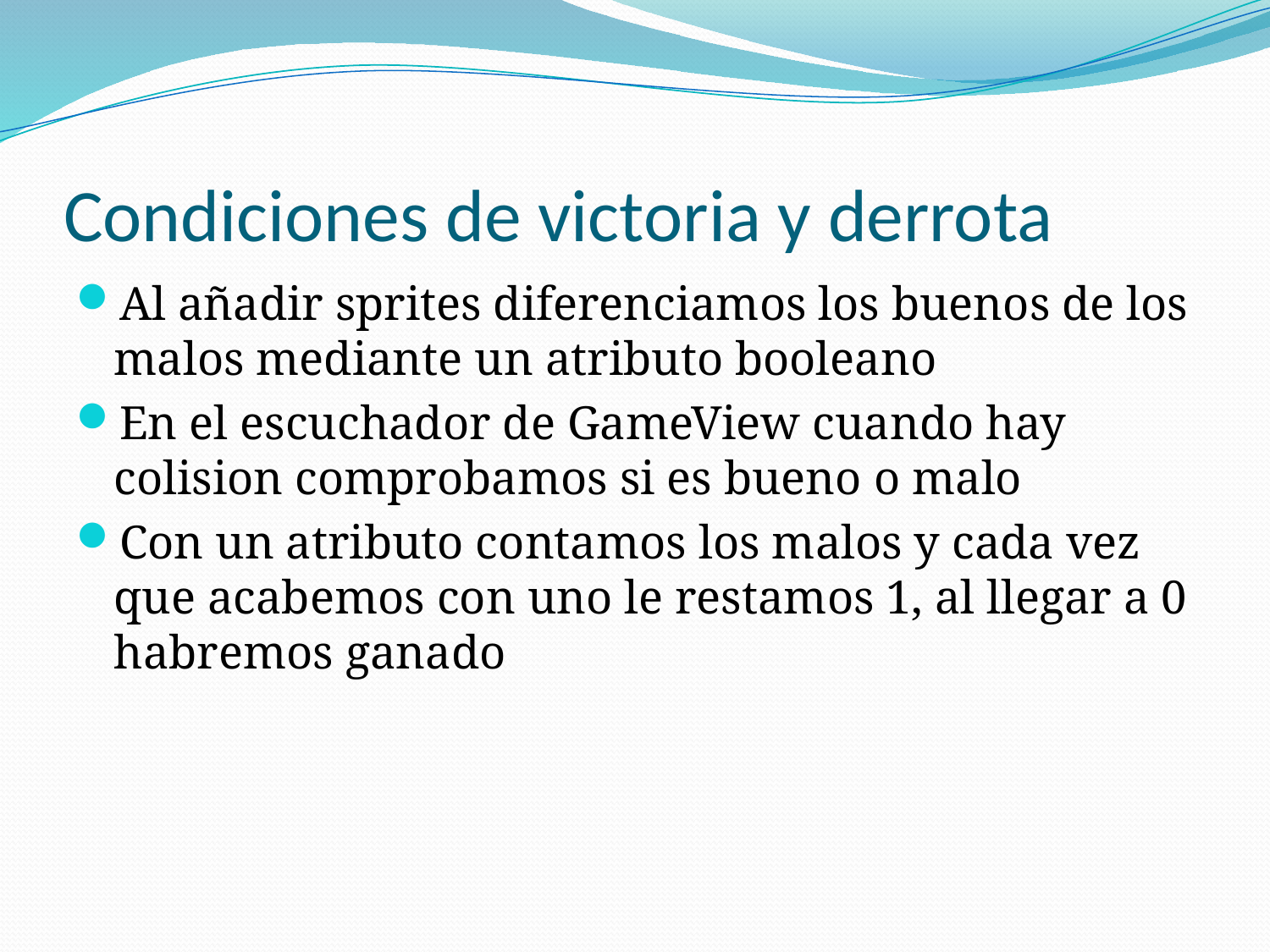

# Condiciones de victoria y derrota
Al añadir sprites diferenciamos los buenos de los malos mediante un atributo booleano
En el escuchador de GameView cuando hay colision comprobamos si es bueno o malo
Con un atributo contamos los malos y cada vez que acabemos con uno le restamos 1, al llegar a 0 habremos ganado